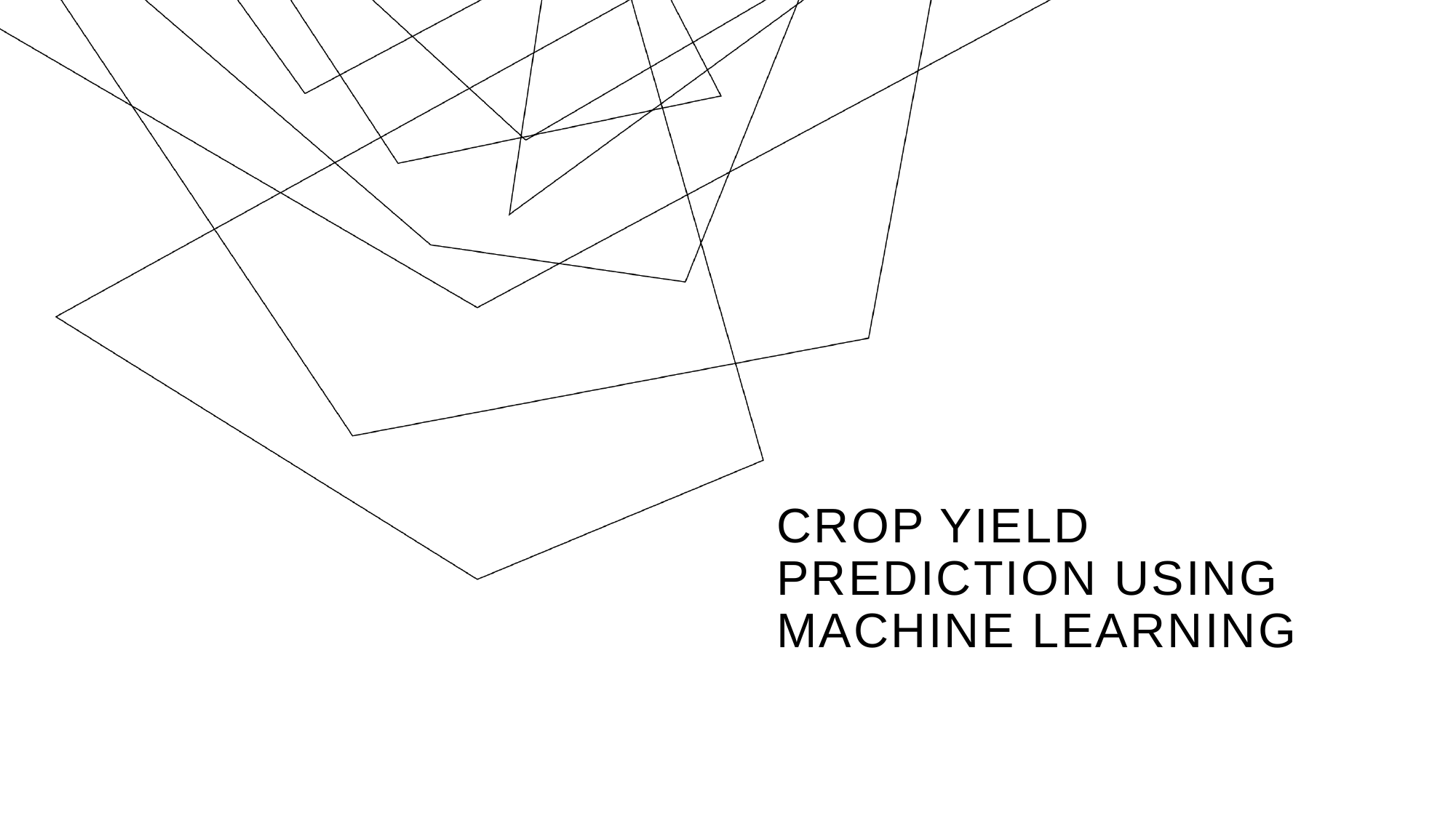

# CROP YIELD PREDICTION USING MACHINE LEARNING